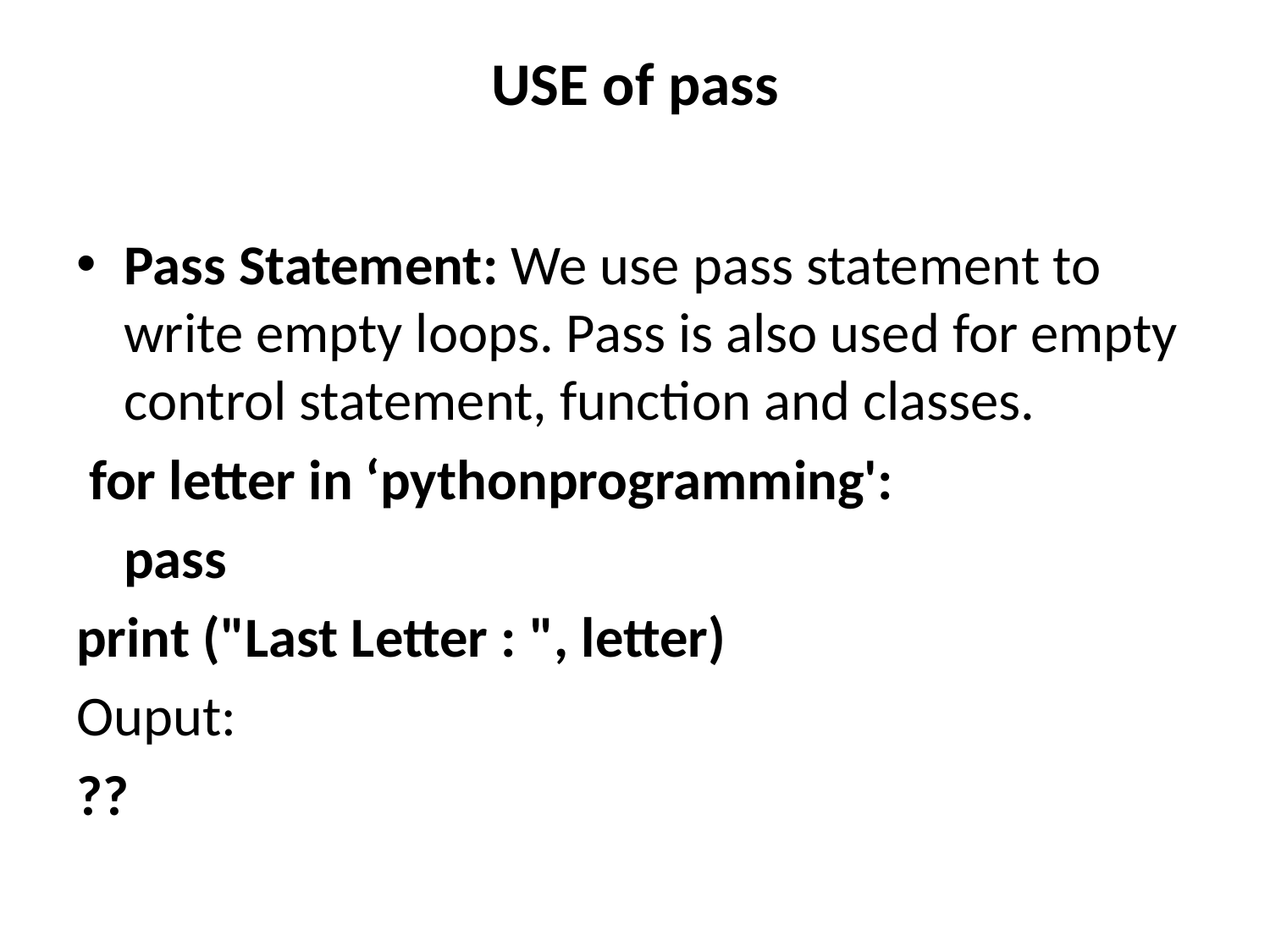

# USE of pass
Pass Statement: We use pass statement to write empty loops. Pass is also used for empty control statement, function and classes.
 for letter in ‘pythonprogramming':
	pass
print ("Last Letter : ", letter)
Ouput:
??